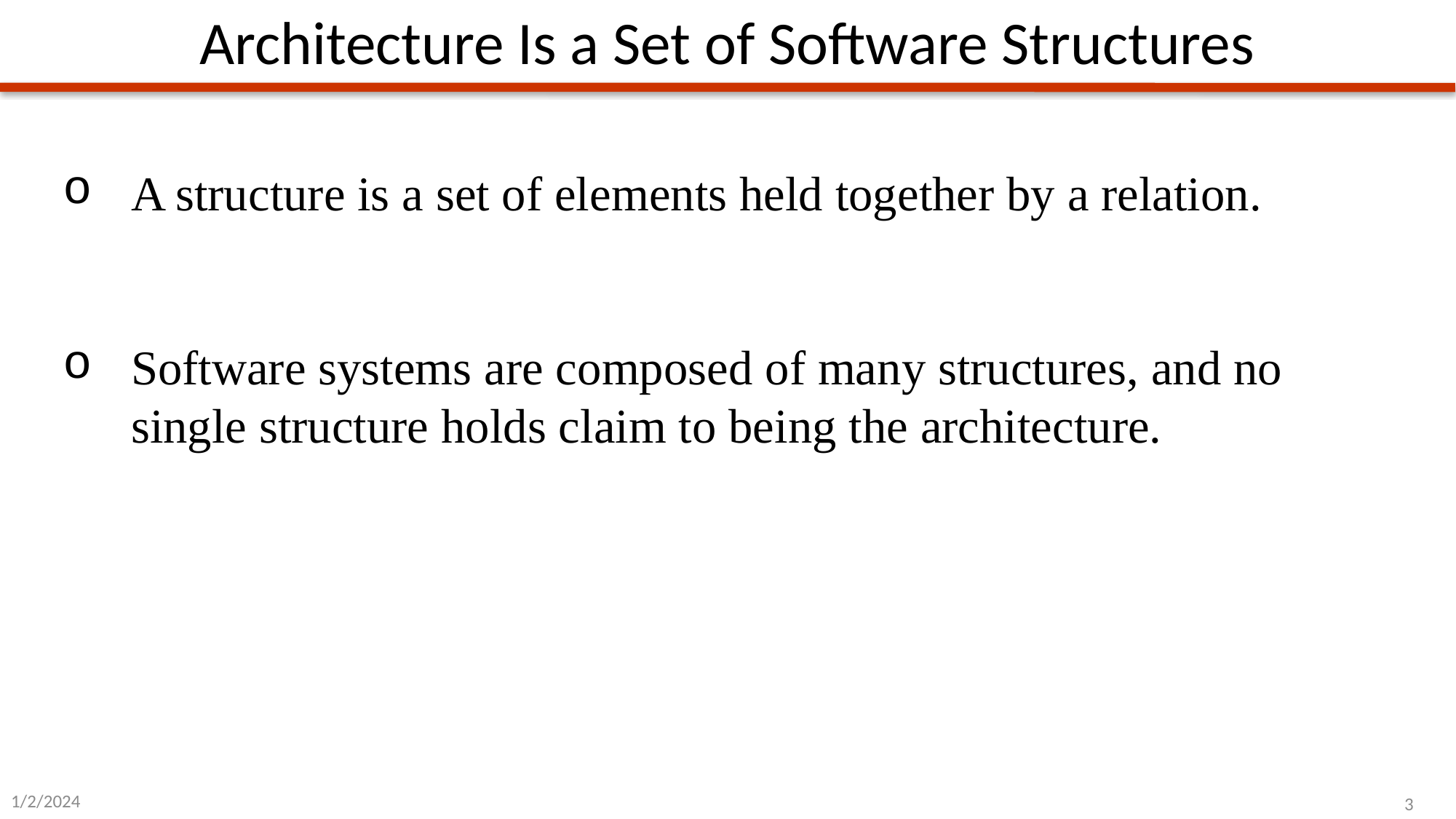

# Architecture Is a Set of Software Structures

A structure is a set of elements held together by a relation.

Software systems are composed of many structures, and no single structure holds claim to being the architecture.
1/2/2024